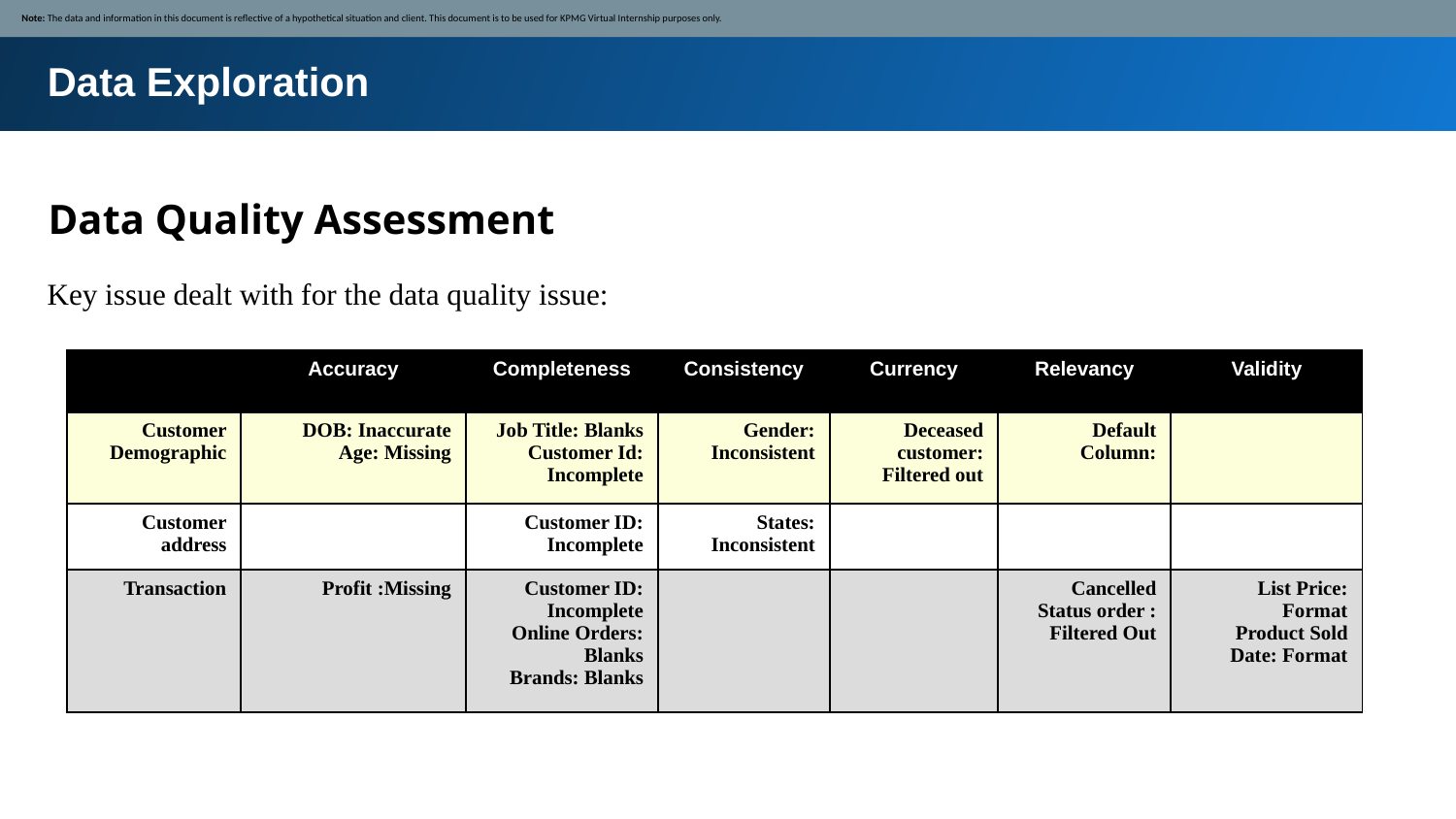

Note: The data and information in this document is reflective of a hypothetical situation and client. This document is to be used for KPMG Virtual Internship purposes only.
Data Exploration
Data Quality Assessment
Key issue dealt with for the data quality issue:
|  | Accuracy | Completeness | Consistency | Currency | Relevancy | Validity |
| --- | --- | --- | --- | --- | --- | --- |
| Customer Demographic | DOB: Inaccurate Age: Missing | Job Title: Blanks Customer Id: Incomplete | Gender: Inconsistent | Deceased customer: Filtered out | Default Column: |  |
| Customer address |  | Customer ID: Incomplete | States: Inconsistent |  |  |  |
| Transaction | Profit :Missing | Customer ID: Incomplete Online Orders: Blanks Brands: Blanks |  |  | Cancelled Status order : Filtered Out | List Price: Format Product Sold Date: Format |